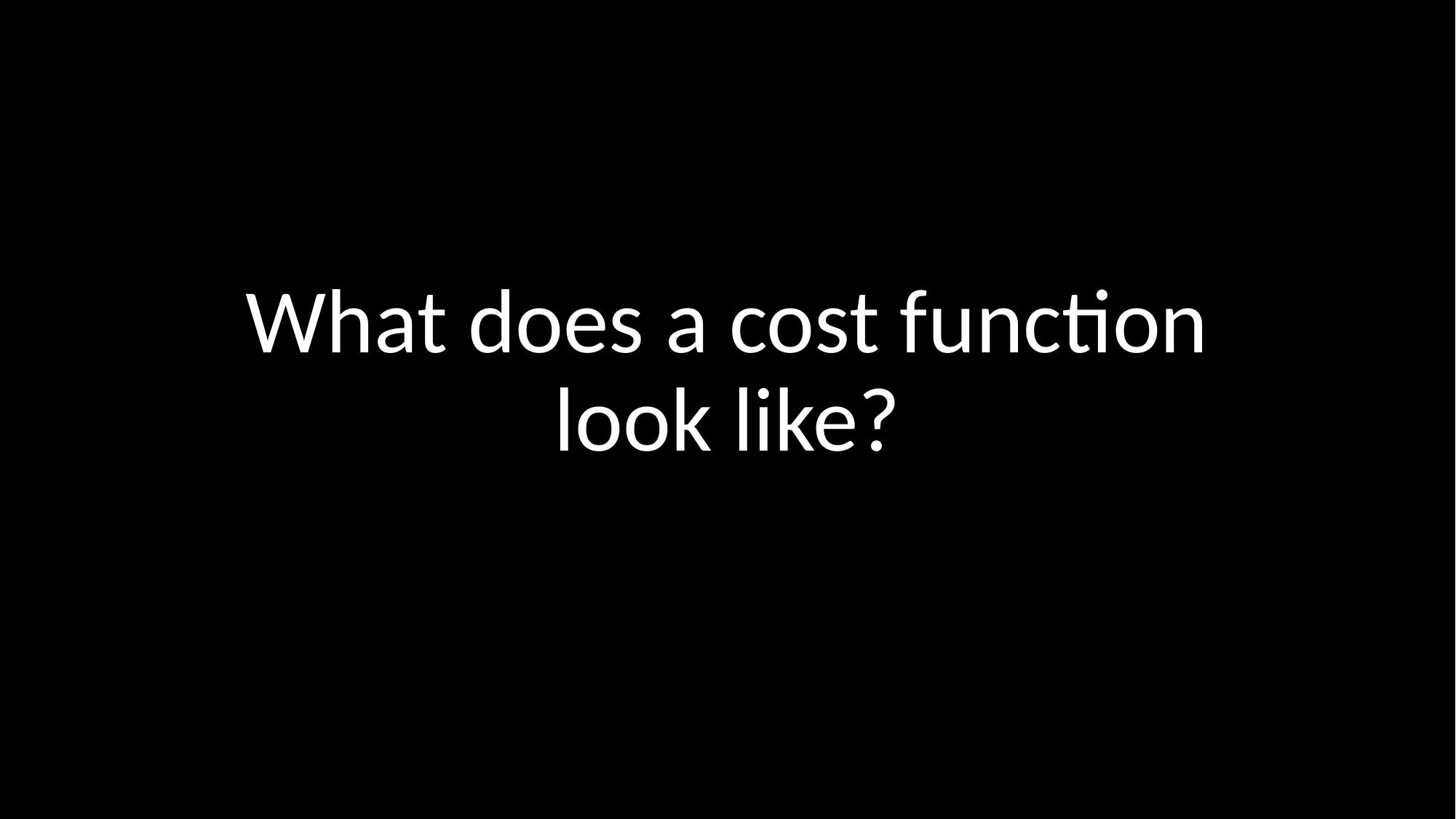

# What does a cost function look like?